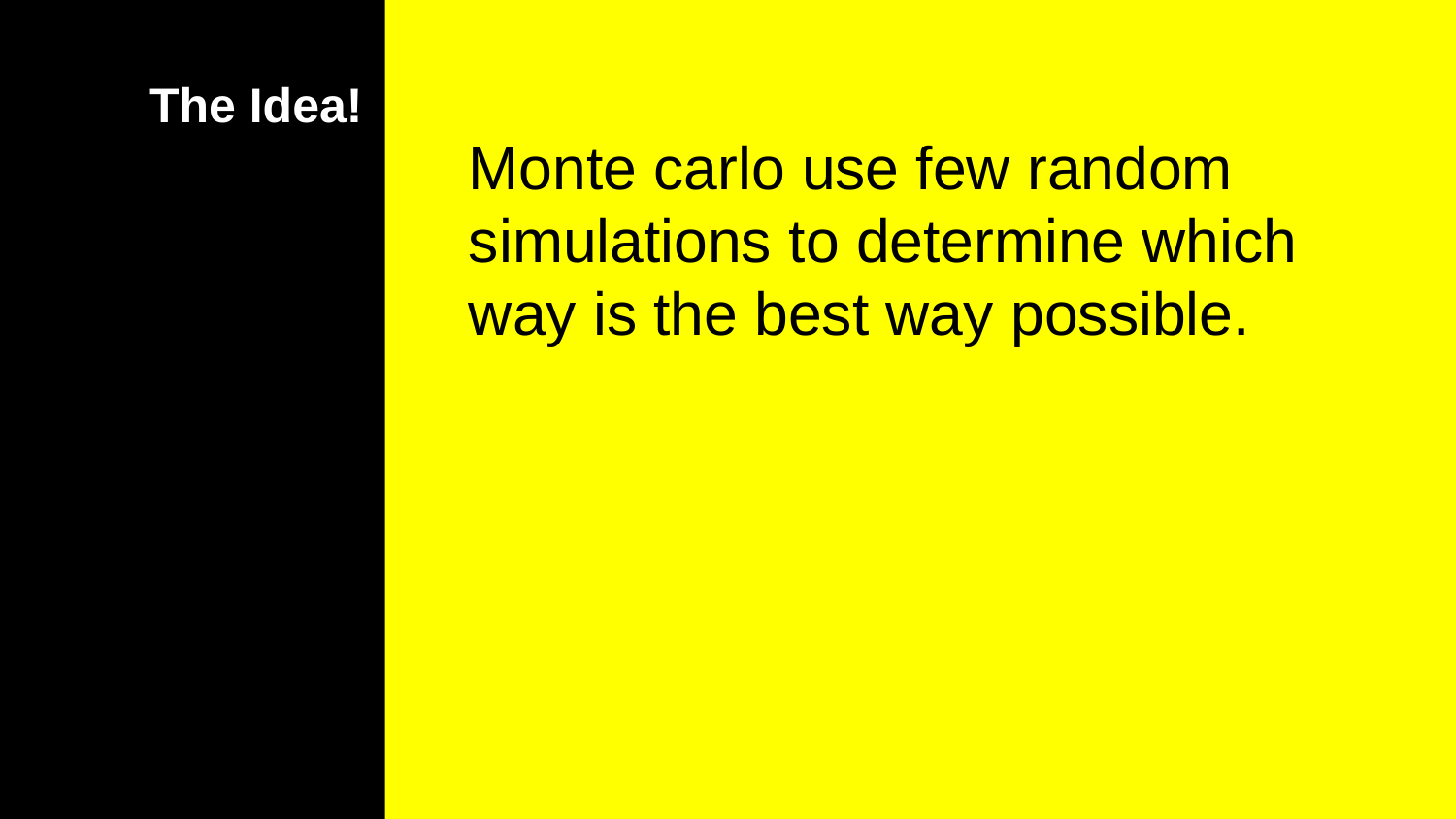

# The Idea!
Monte carlo use few random simulations to determine which way is the best way possible.